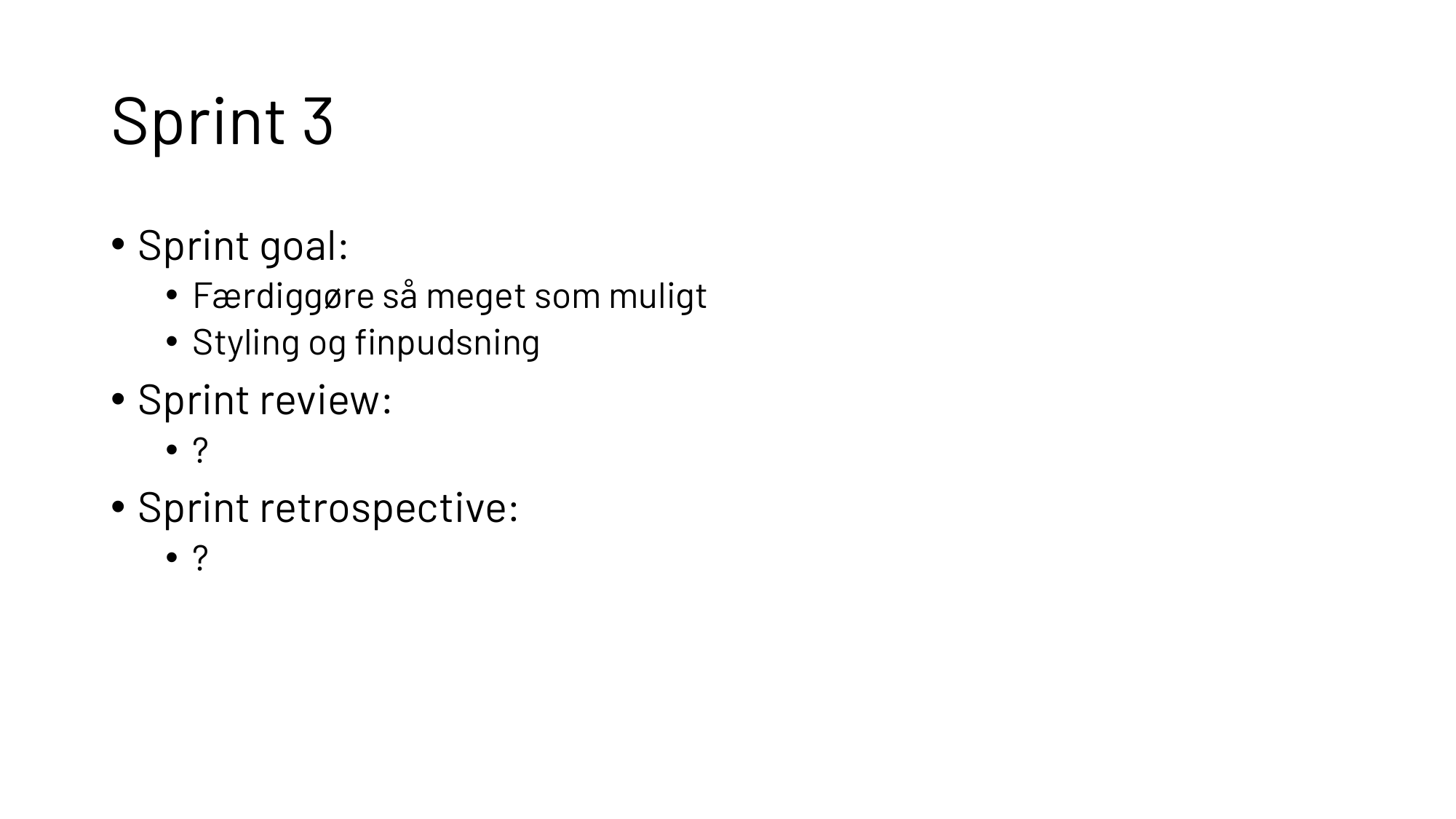

# Sprint 3
Sprint goal:
Færdiggøre så meget som muligt
Styling og finpudsning
Sprint review:
?
Sprint retrospective:
?